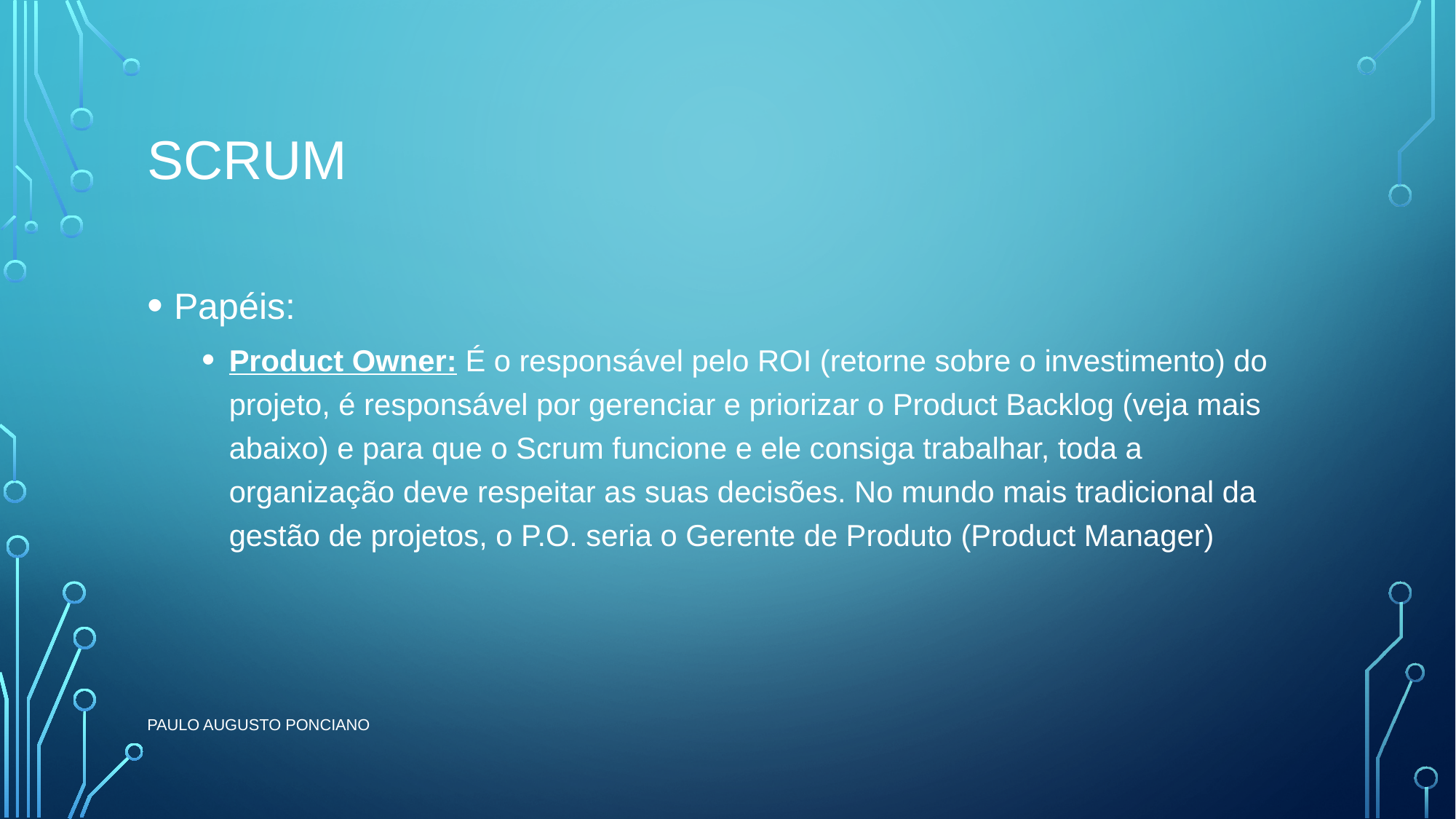

# scrum
Papéis:
Product Owner: É o responsável pelo ROI (retorne sobre o investimento) do projeto, é responsável por gerenciar e priorizar o Product Backlog (veja mais abaixo) e para que o Scrum funcione e ele consiga trabalhar, toda a organização deve respeitar as suas decisões. No mundo mais tradicional da gestão de projetos, o P.O. seria o Gerente de Produto (Product Manager)
Paulo Augusto ponciano